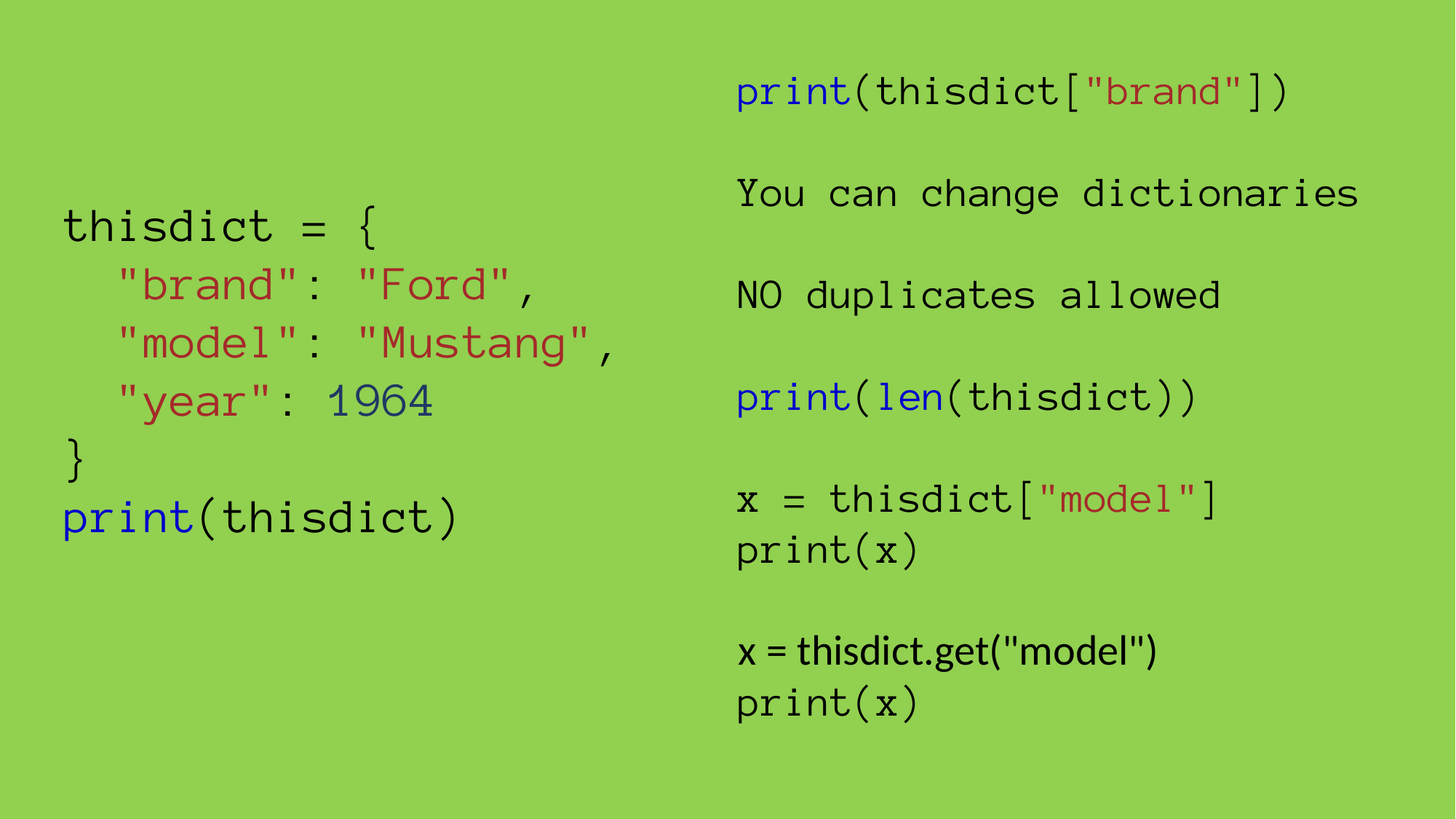

print(thisdict["brand"])

You can change dictionaries

NO duplicates allowed

print(len(thisdict))

x = thisdict["model"]
print(x)

x = thisdict.get("model")
print(x)

thisdict = {
  "brand": "Ford",
  "model": "Mustang",
  "year": 1964
}
print(thisdict)